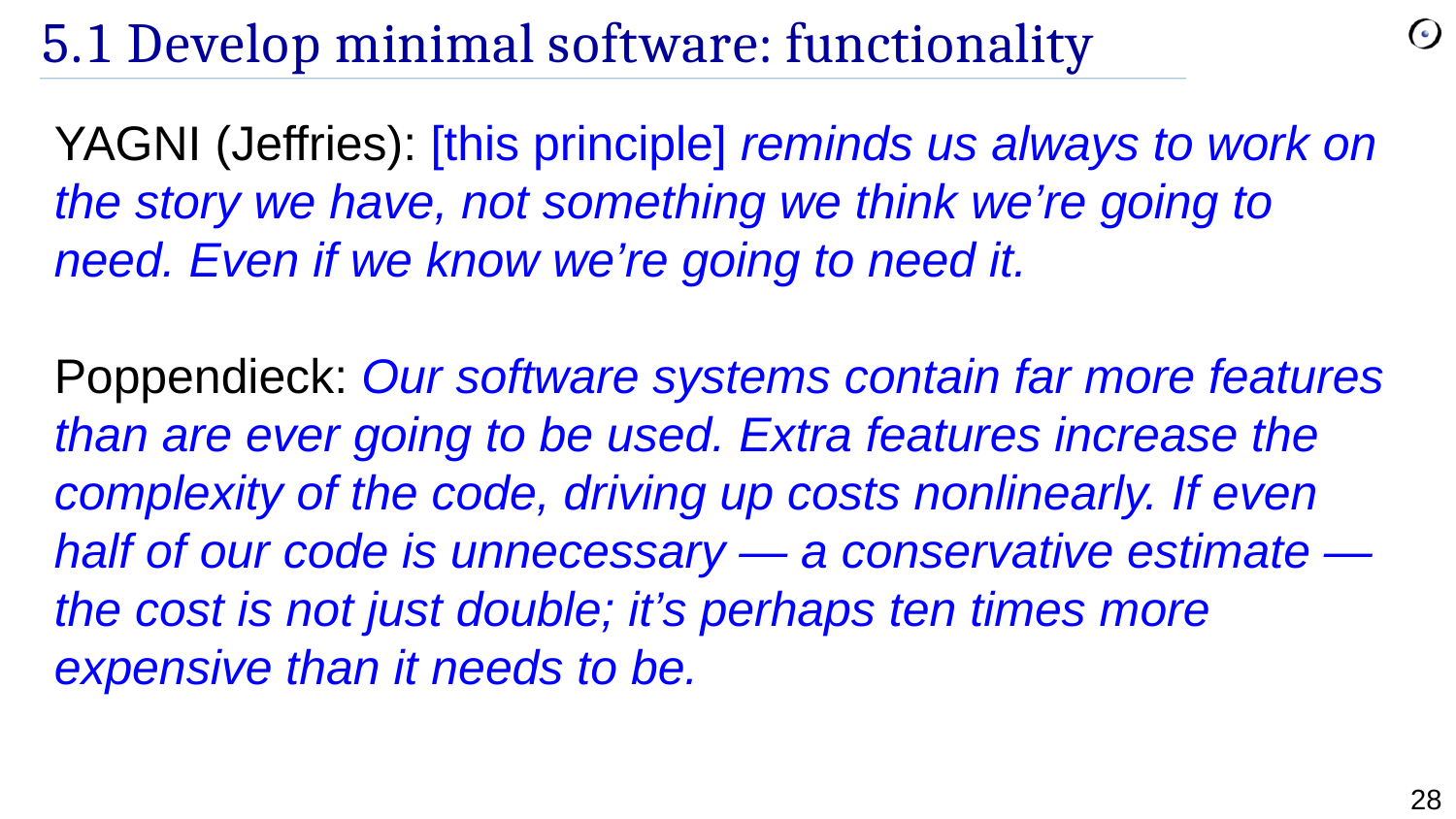

# 5.1 Develop minimal software: functionality
YAGNI (Jeffries): [this principle] reminds us always to work on the story we have, not something we think we’re going to need. Even if we know we’re going to need it.

Poppendieck: Our software systems contain far more features than are ever going to be used. Extra features increase the complexity of the code, driving up costs nonlinearly. If even half of our code is unnecessary — a conservative estimate — the cost is not just double; it’s perhaps ten times more expensive than it needs to be.